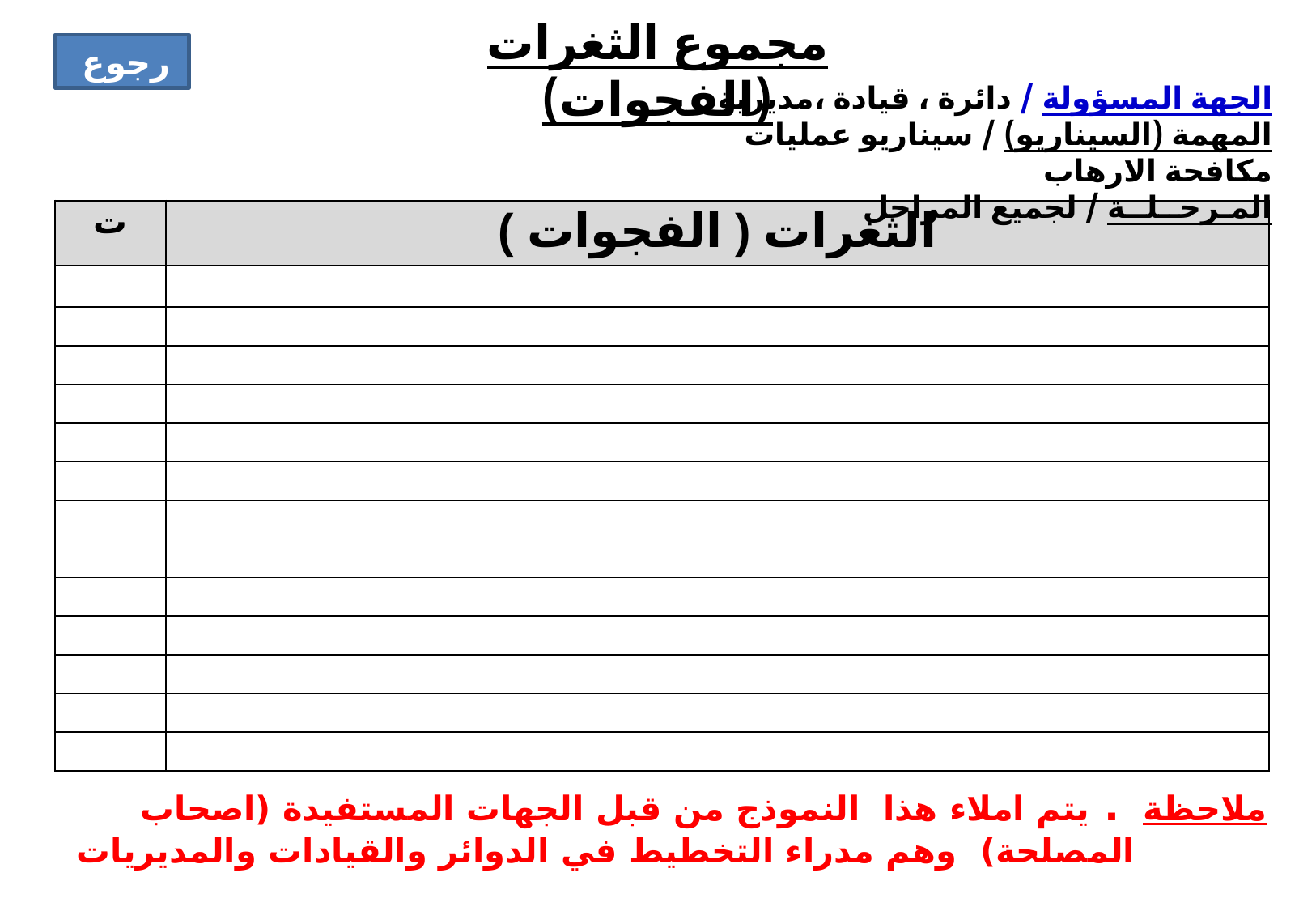

مجموع الثغرات (الفجوات)

رجوع
الجهة المسؤولة / دائرة ، قيادة ،مديرية
المهمة (السيناريو) / سيناريو عمليات مكافحة الارهاب
المـرحــلــة / لجميع المراحل
| ت | الثغرات ( الفجوات ) |
| --- | --- |
|  |  |
|  |  |
|  |  |
|  |  |
|  |  |
|  |  |
|  |  |
|  |  |
|  |  |
|  |  |
|  |  |
|  |  |
|  |  |
ملاحظة  . يتم املاء هذا  النموذج من قبل الجهات المستفيدة (اصحاب المصلحة)  وهم مدراء التخطيط في الدوائر والقيادات والمديريات